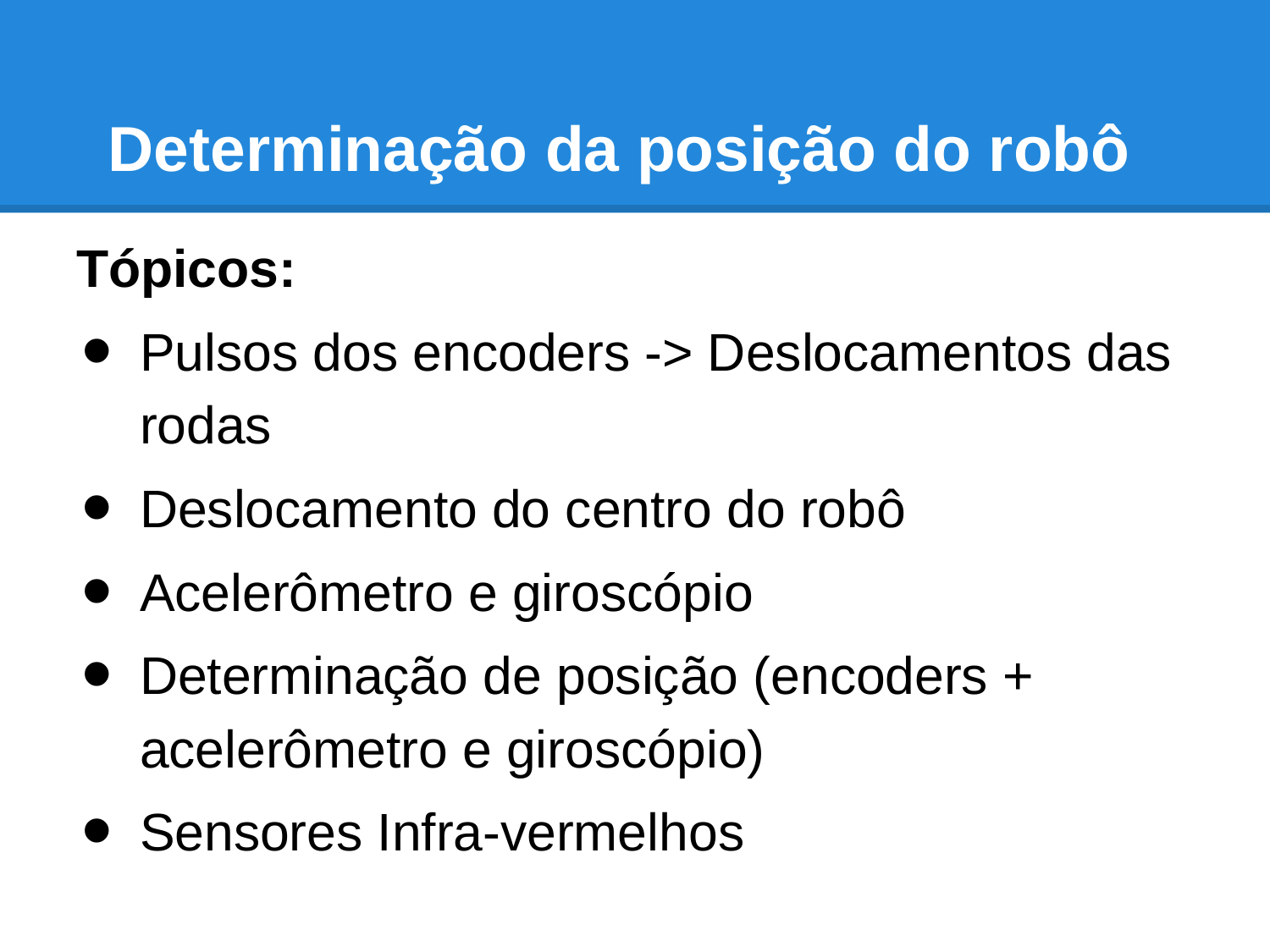

# Determinação da posição do robô
Tópicos:
Pulsos dos encoders -> Deslocamentos das rodas
Deslocamento do centro do robô
Acelerômetro e giroscópio
Determinação de posição (encoders + acelerômetro e giroscópio)
Sensores Infra-vermelhos